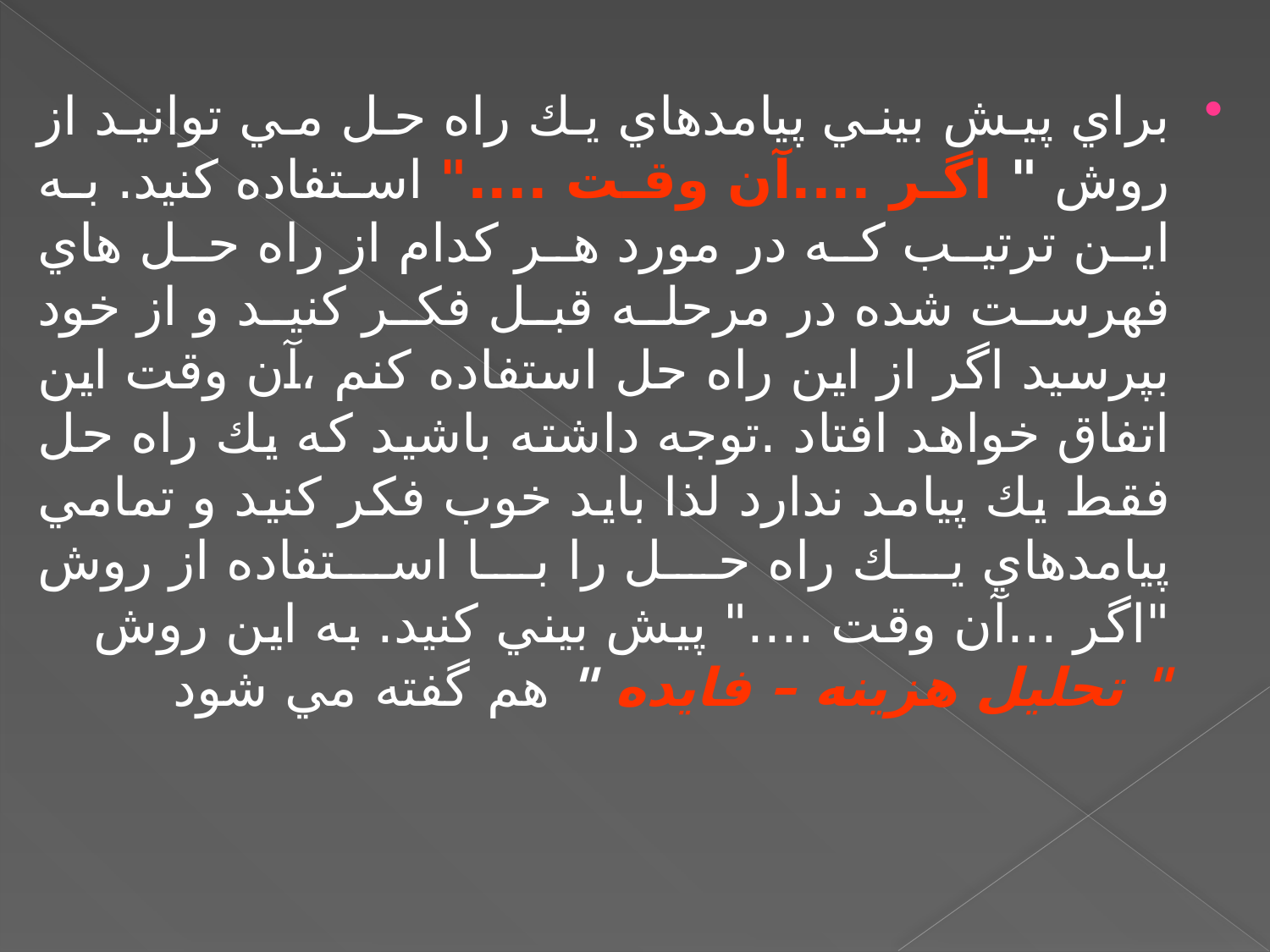

براي پيش بيني پيامدهاي يك راه حل مي توانيد از روش " اگر ....آن وقت ...." استفاده كنيد. به اين ترتيب كه در مورد هر كدام از راه حل هاي فهرست شده در مرحله قبل فكر كنيد و از خود بپرسيد اگر از اين راه حل استفاده كنم ،‌آن وقت اين اتفاق خواهد افتاد .توجه داشته باشيد كه يك راه حل فقط يك پيامد ندارد لذا بايد خوب فكر كنيد و تمامي پيامدهاي يك راه حل را با استفاده از روش "اگر ...آن وقت ...." پيش بيني كنيد. به اين روش    " تحليل هزينه – فايده " هم گفته مي شود